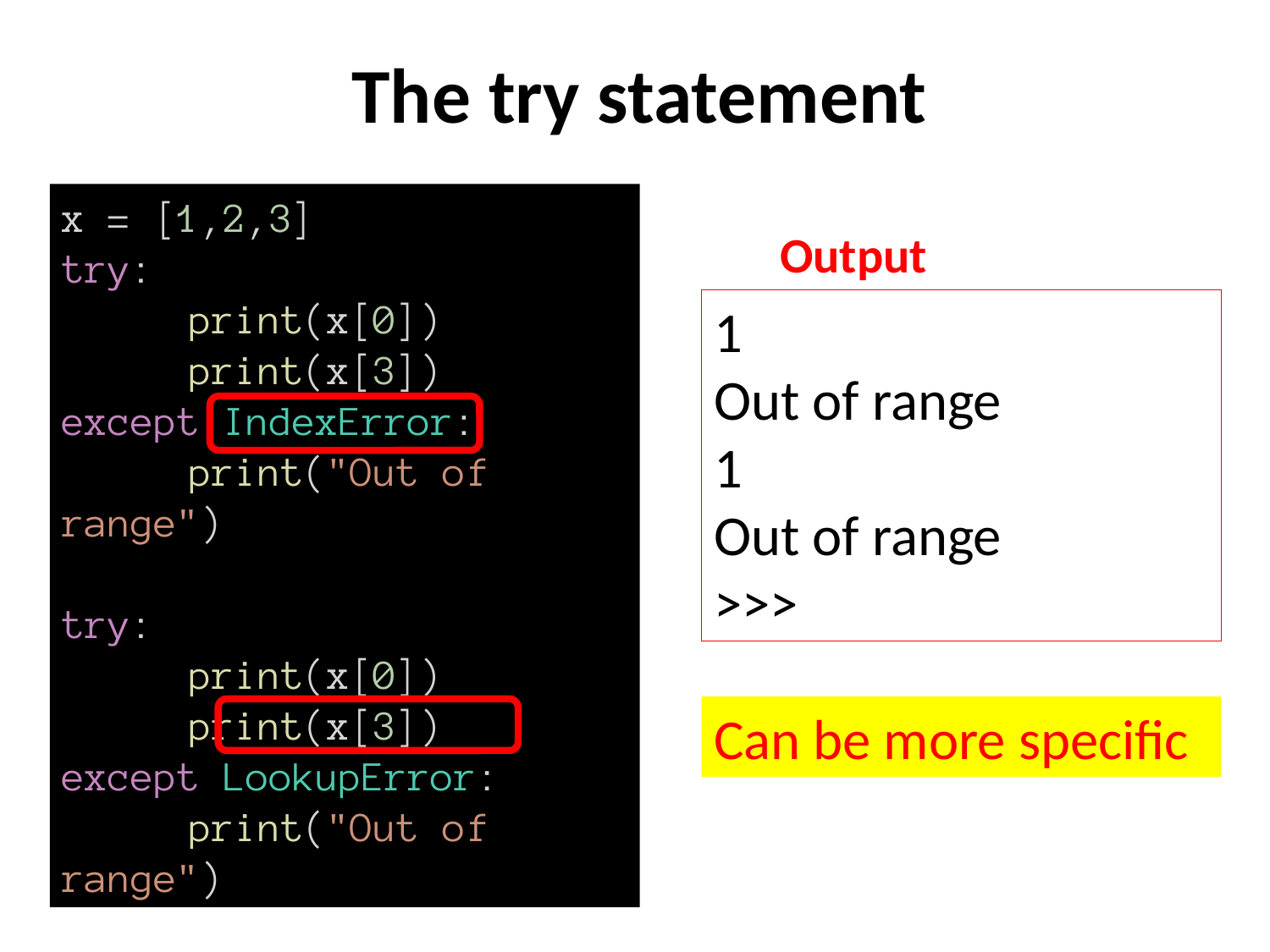

# The try statement
x = [1,2,3]
try:
	print(x[0])
	print(x[3])
except IndexError:
	print("Out of range")
try:
	print(x[0])
	print(x[3])
except LookupError:
	print("Out of range")
Output
1
Out of range
1
Out of range
>>>

Can be more specific